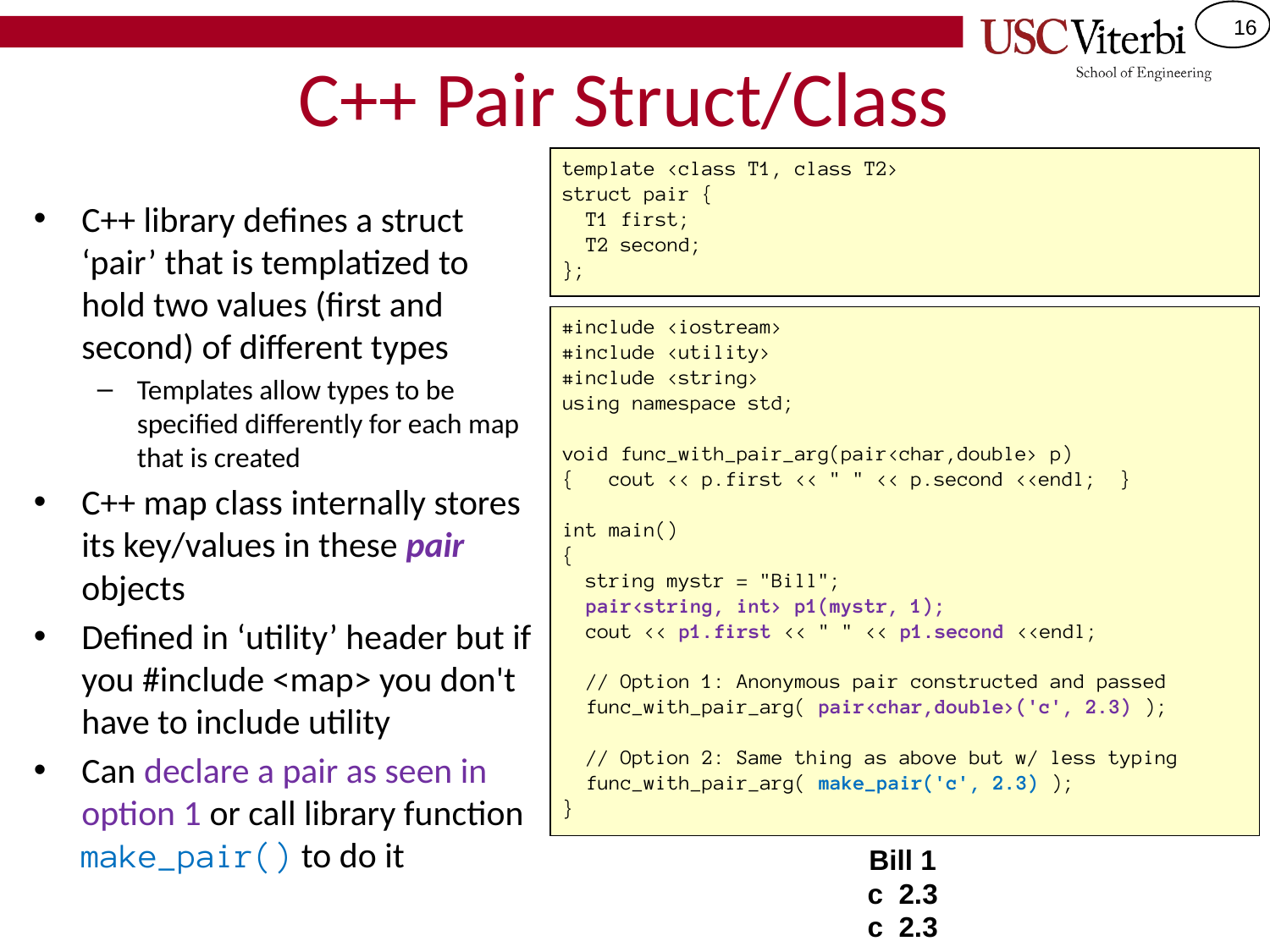

# C++ Pair Struct/Class
template <class T1, class T2>
struct pair {
  T1 first;
  T2 second;
};
C++ library defines a struct ‘pair’ that is templatized to hold two values (first and second) of different types
Templates allow types to be specified differently for each map that is created
C++ map class internally stores its key/values in these pair objects
Defined in ‘utility’ header but if you #include <map> you don't have to include utility
Can declare a pair as seen in option 1 or call library function make_pair() to do it

#include <iostream>
#include <utility>
#include <string>
using namespace std;

void func_with_pair_arg(pair<char,double> p)
{   cout << p.first << " " << p.second <<endl;  }

int main()
{
  string mystr = "Bill";
  pair<string, int> p1(mystr, 1);
  cout << p1.first << " " << p1.second <<endl;

  // Option 1: Anonymous pair constructed and passed
  func_with_pair_arg( pair<char,double>('c', 2.3) );

  // Option 2: Same thing as above but w/ less typing
  func_with_pair_arg( make_pair('c', 2.3) );
}
Bill 1
c  2.3
c  2.3